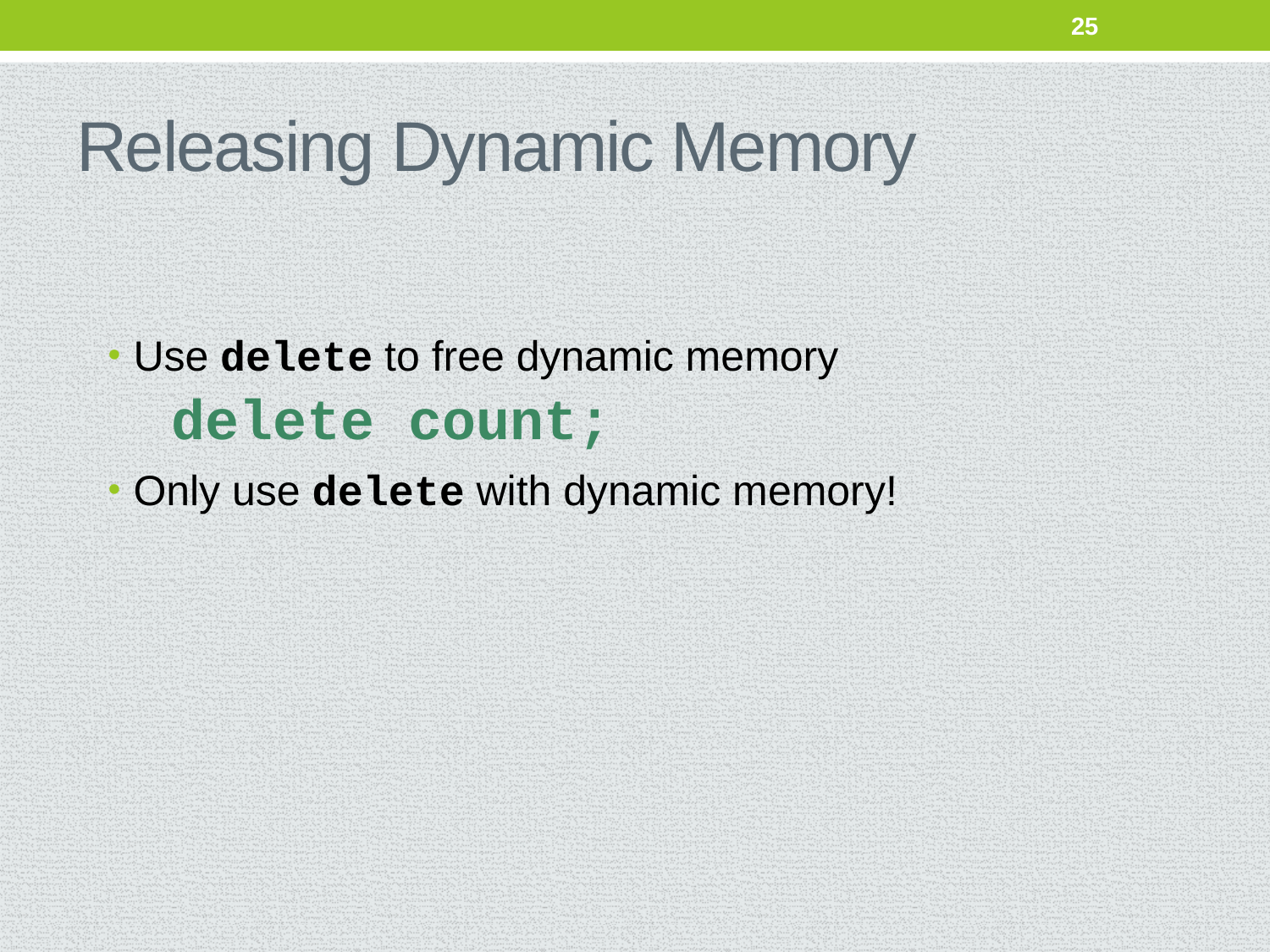

25
# Releasing Dynamic Memory
Use delete to free dynamic memory
	delete count;
Only use delete with dynamic memory!